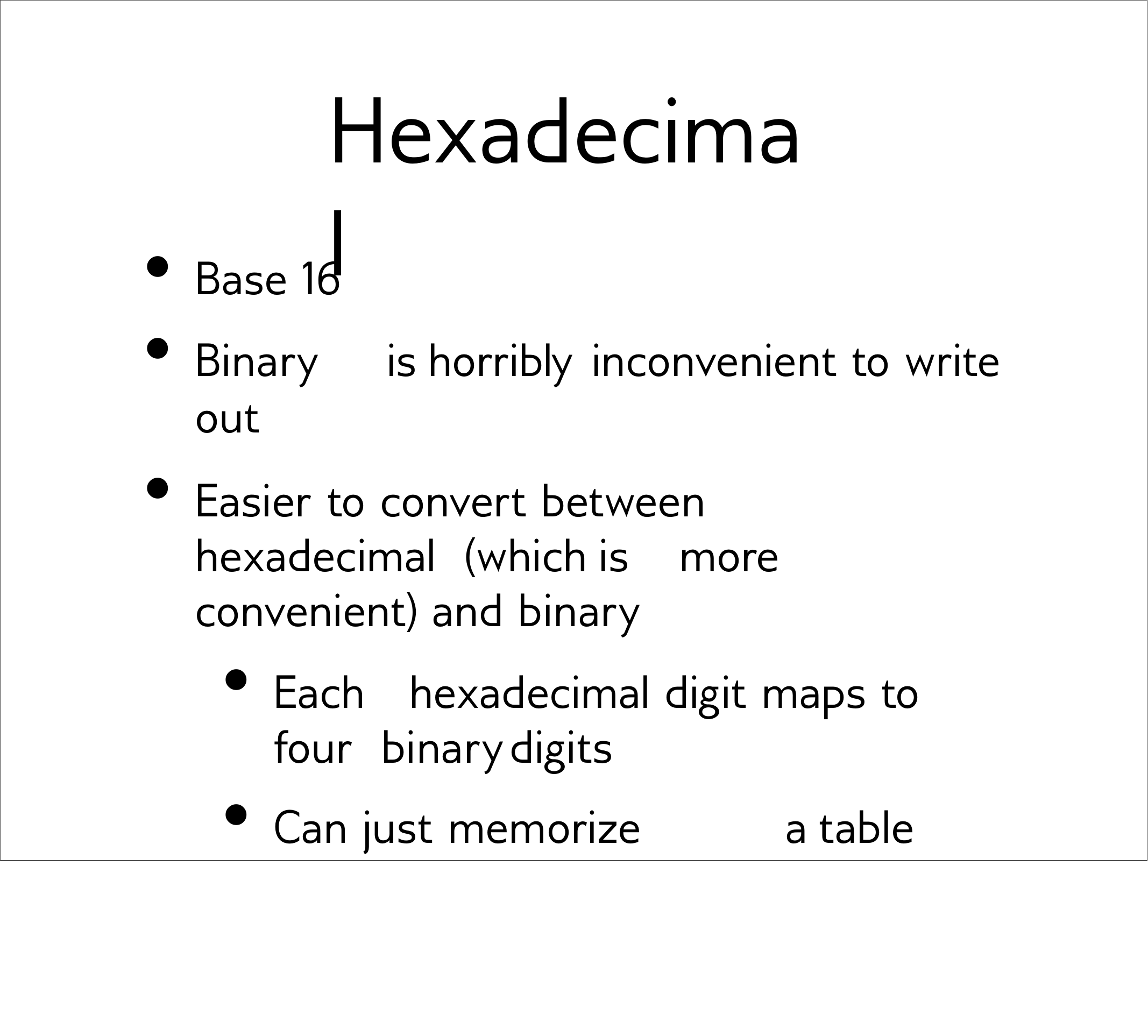

# Hexadecimal
Base 16
Binary	is	horribly	inconvenient to write out
Easier to convert between hexadecimal  (which	is	more convenient) and binary
Each	hexadecimal digit maps to four  binary	digits
Can just memorize	a	table